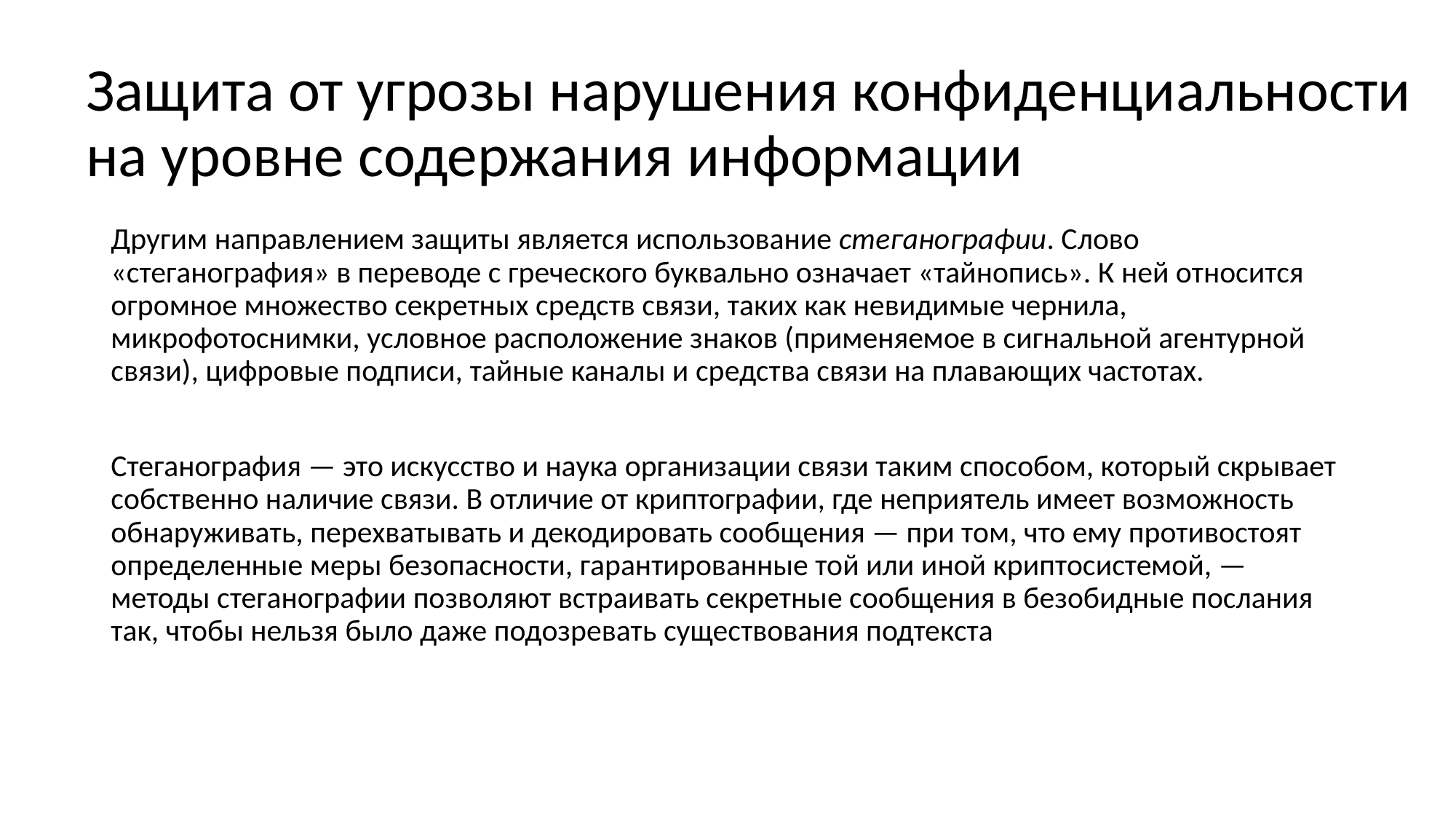

# Защита от угрозы нарушения конфиденциальности на уровне содержания информации
Другим направлением защиты является использование стеганографии. Слово «стеганография» в переводе с греческого буквально означает «тайнопись». К ней относится огромное множество секретных средств связи, таких как невидимые чернила, микрофотоснимки, условное расположение знаков (применяемое в сигнальной агентурной связи), цифровые подписи, тайные каналы и средства связи на плавающих частотах.

Стеганография — это искусство и наука организации связи таким способом, который скрывает собственно наличие связи. В отличие от криптографии, где неприятель имеет возможность обнаруживать, перехватывать и декодировать сообщения — при том, что ему противостоят определенные меры безопасности, гарантированные той или иной криптосистемой, — методы стеганографии позволяют встраивать секретные сообщения в безобидные послания так, чтобы нельзя было даже подозревать существования подтекста